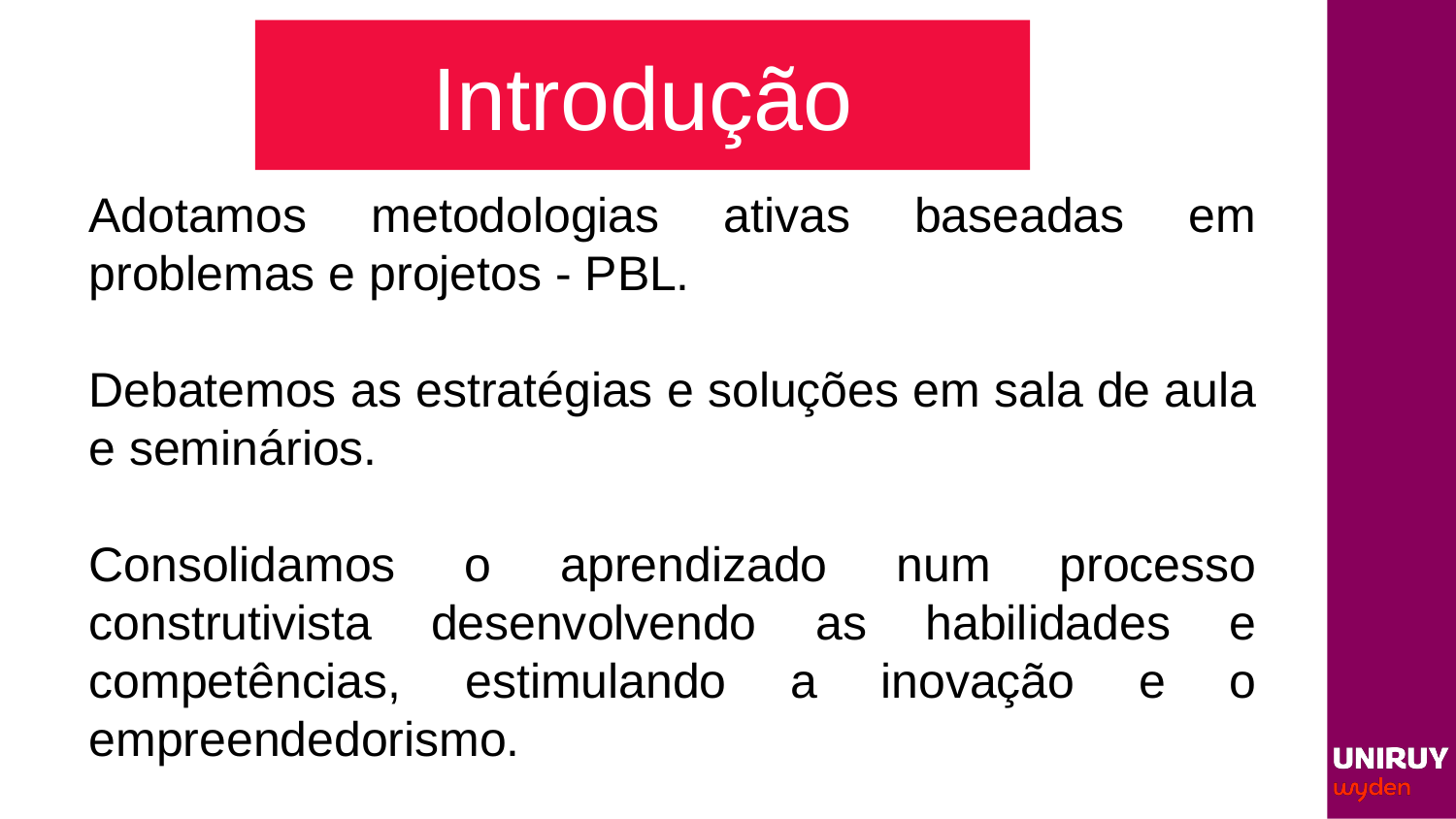

# Introdução
Adotamos metodologias ativas baseadas em problemas e projetos - PBL.

Debatemos as estratégias e soluções em sala de aula e seminários.

Consolidamos o aprendizado num processo construtivista desenvolvendo as habilidades e competências, estimulando a inovação e o empreendedorismo.